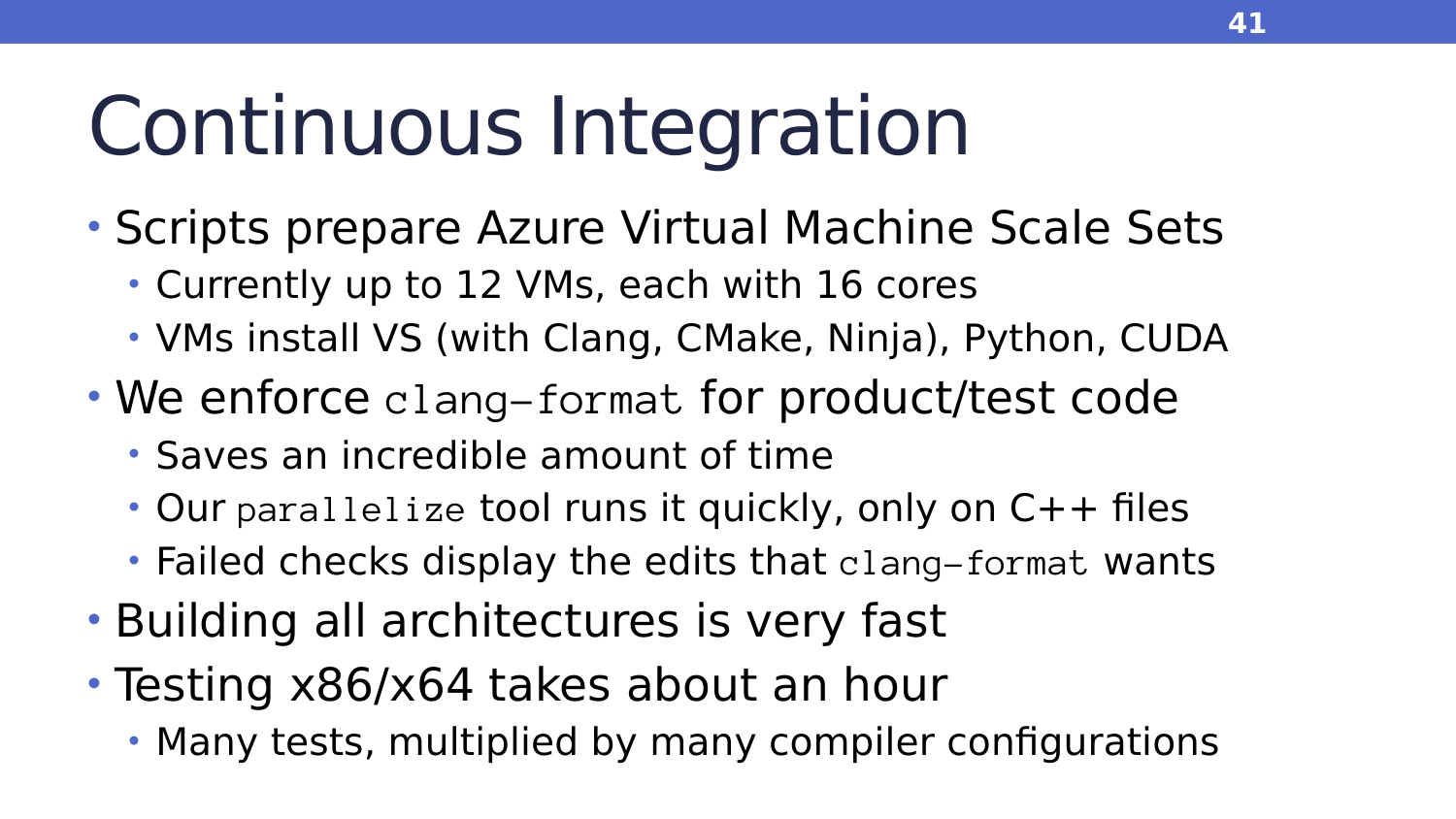

41
# Continuous Integration
Scripts prepare Azure Virtual Machine Scale Sets
Currently up to 12 VMs, each with 16 cores
VMs install VS (with Clang, CMake, Ninja), Python, CUDA
We enforce clang-format for product/test code
Saves an incredible amount of time
Our parallelize tool runs it quickly, only on C++ files
Failed checks display the edits that clang-format wants
Building all architectures is very fast
Testing x86/x64 takes about an hour
Many tests, multiplied by many compiler configurations